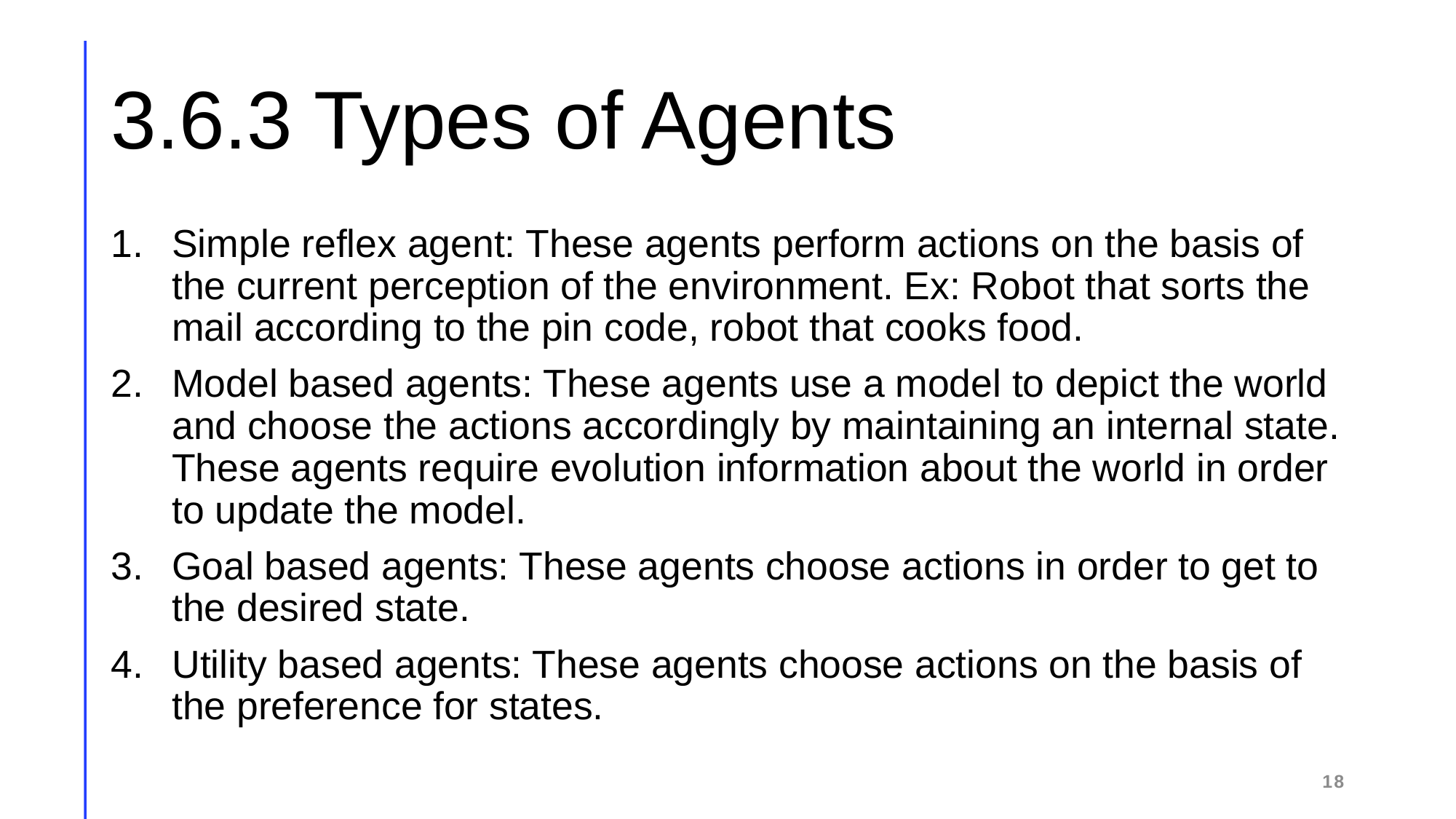

# 3.6.3 Types of Agents
Simple reflex agent: These agents perform actions on the basis of the current perception of the environment. Ex: Robot that sorts the mail according to the pin code, robot that cooks food.
Model based agents: These agents use a model to depict the world and choose the actions accordingly by maintaining an internal state. These agents require evolution information about the world in order to update the model.
Goal based agents: These agents choose actions in order to get to the desired state.
Utility based agents: These agents choose actions on the basis of the preference for states.

18